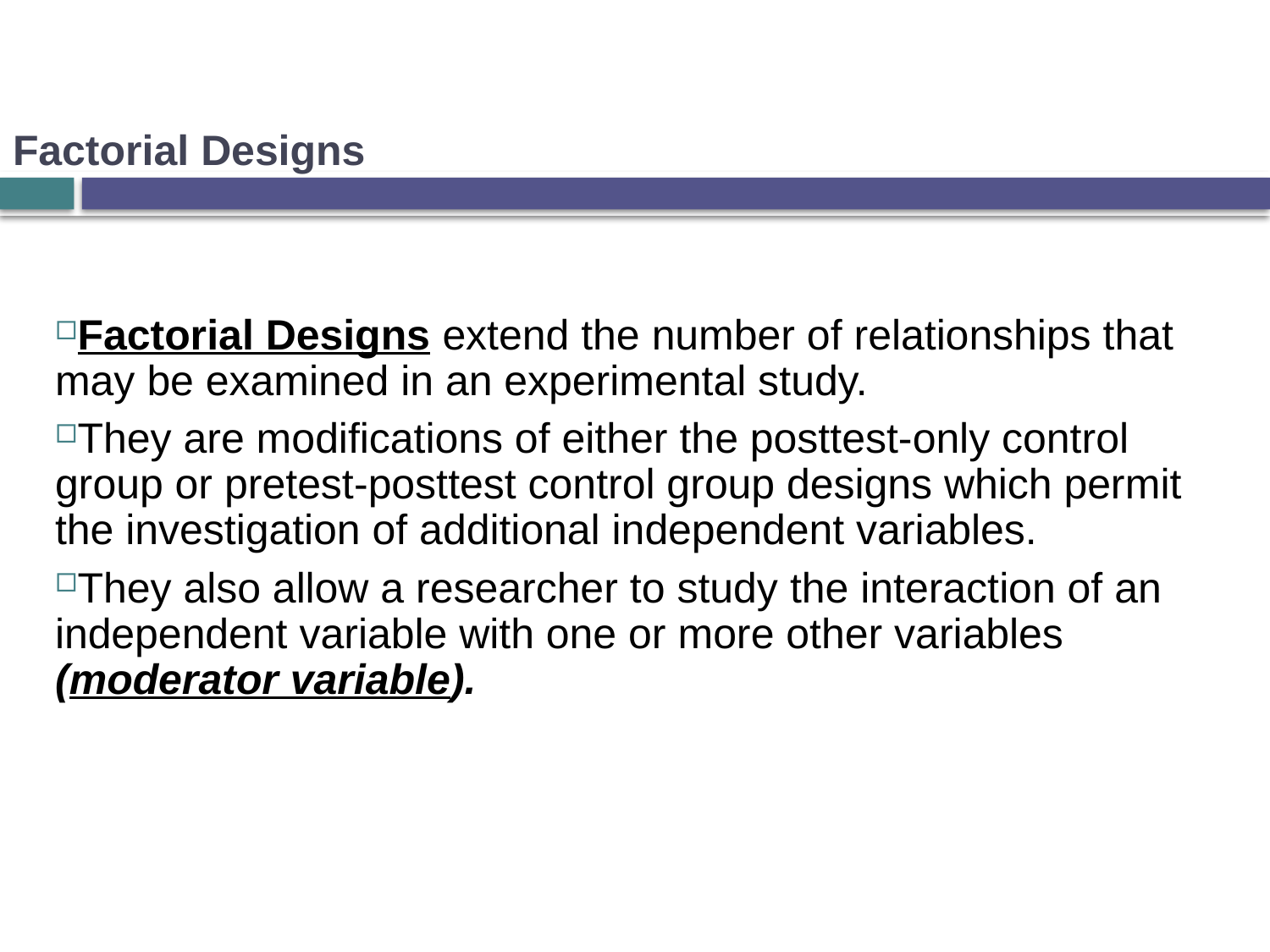

# Factorial Designs
Factorial Designs extend the number of relationships that may be examined in an experimental study.
They are modifications of either the posttest-only control group or pretest-posttest control group designs which permit the investigation of additional independent variables.
They also allow a researcher to study the interaction of an independent variable with one or more other variables (moderator variable).